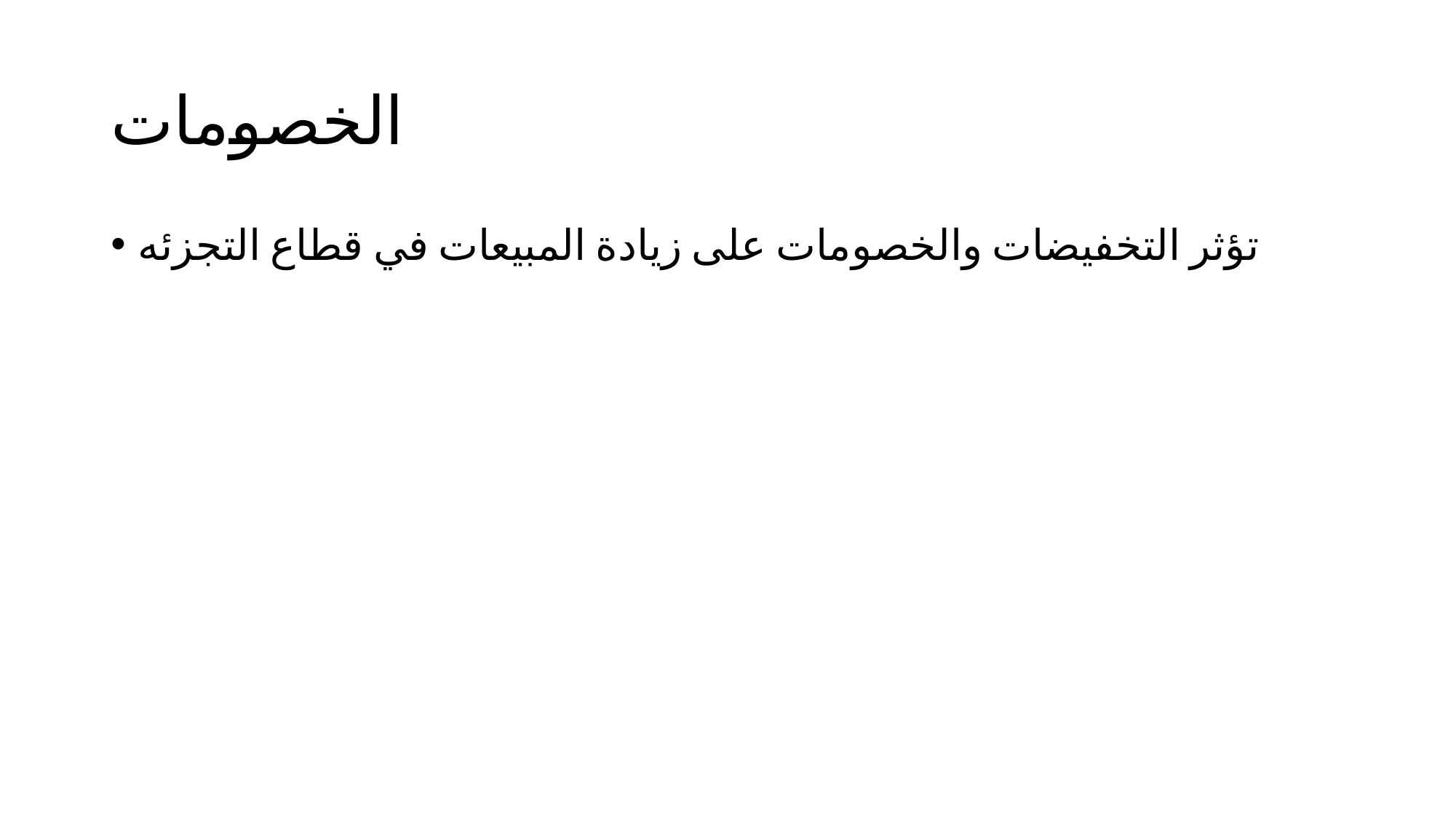

# الخصومات
تؤثر التخفيضات والخصومات على زيادة المبيعات في قطاع التجزئه